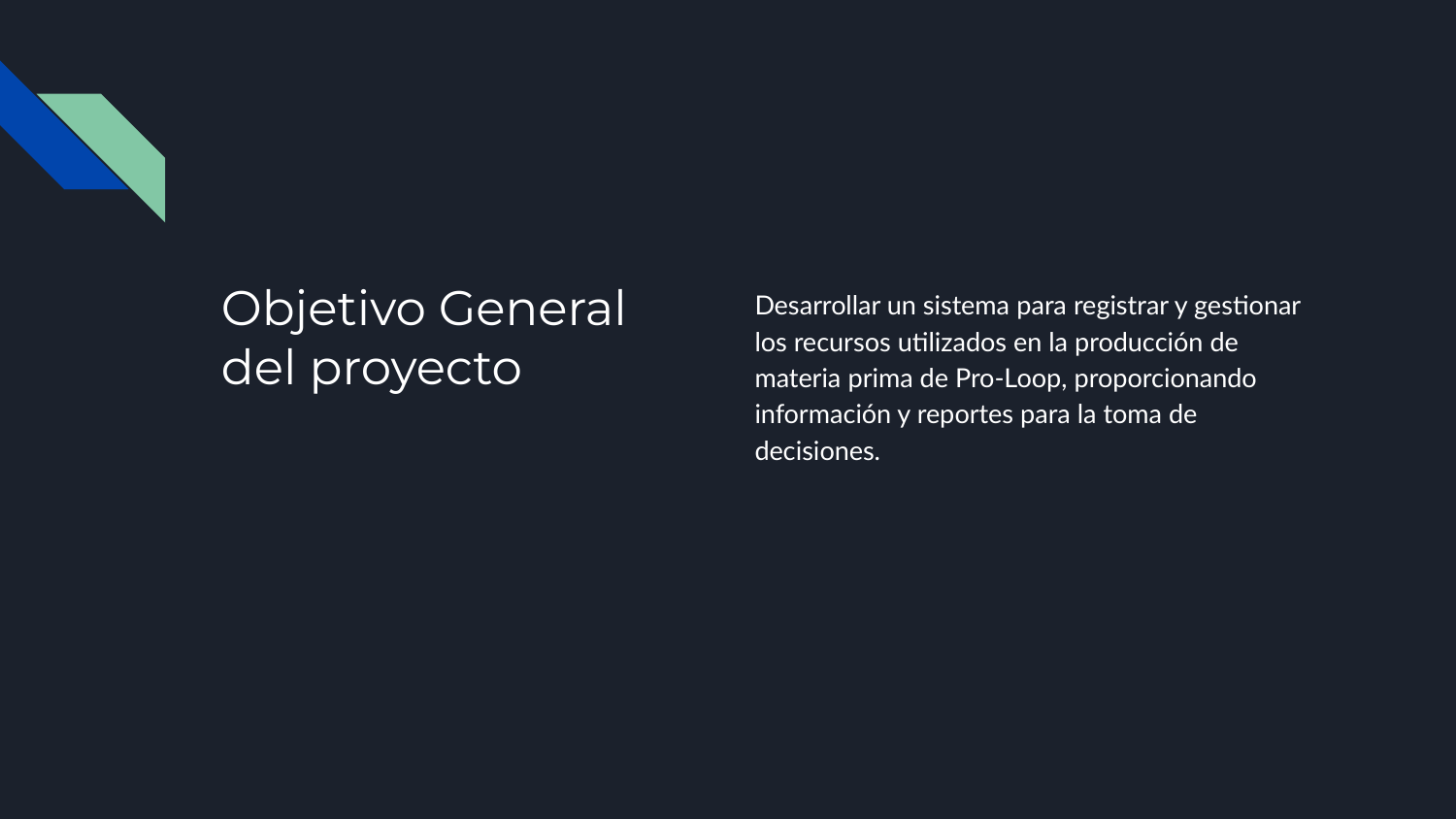

# Objetivo General del proyecto
Desarrollar un sistema para registrar y gestionar los recursos utilizados en la producción de materia prima de Pro-Loop, proporcionando información y reportes para la toma de decisiones.